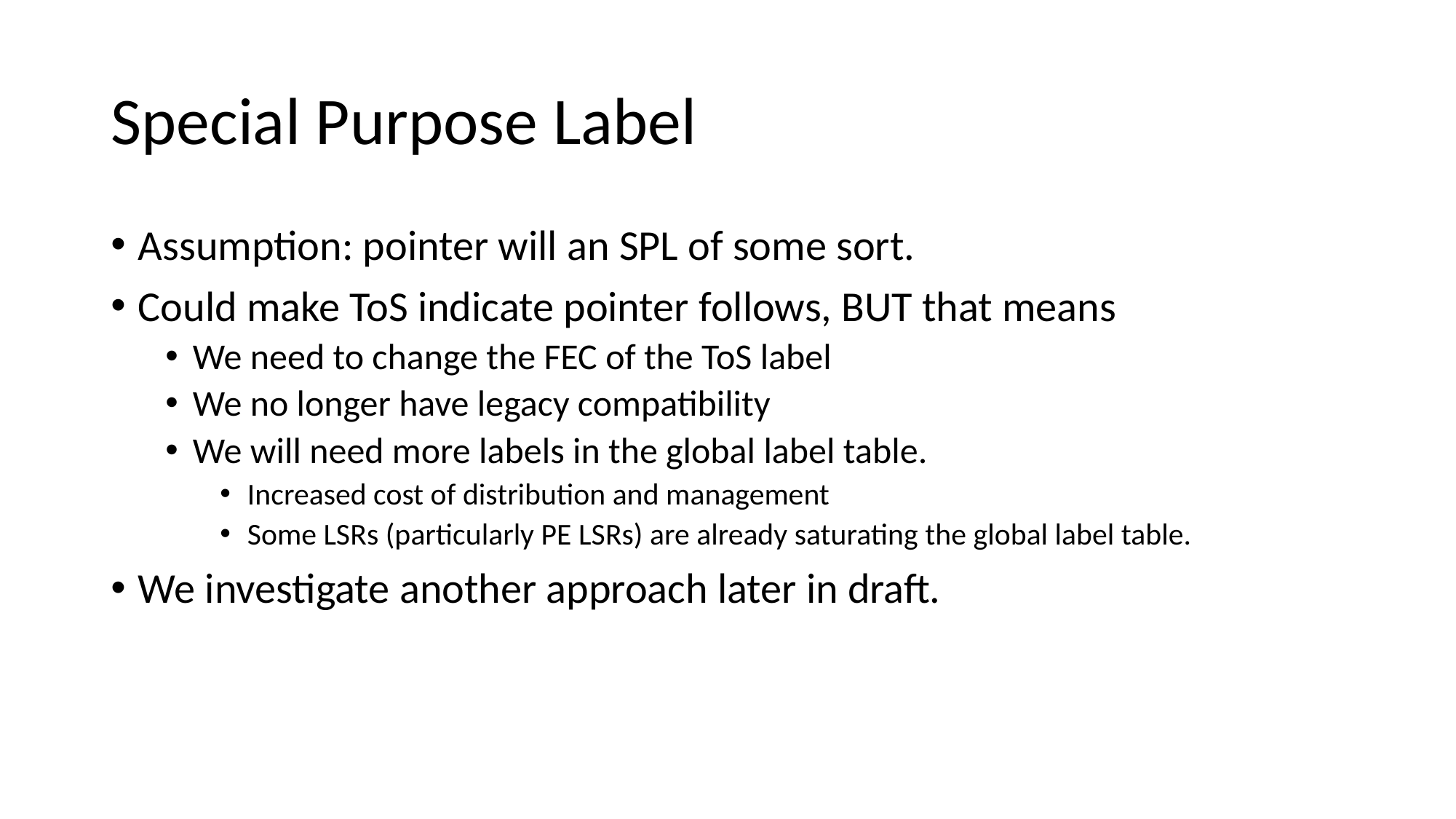

# Special Purpose Label
Assumption: pointer will an SPL of some sort.
Could make ToS indicate pointer follows, BUT that means
We need to change the FEC of the ToS label
We no longer have legacy compatibility
We will need more labels in the global label table.
Increased cost of distribution and management
Some LSRs (particularly PE LSRs) are already saturating the global label table.
We investigate another approach later in draft.